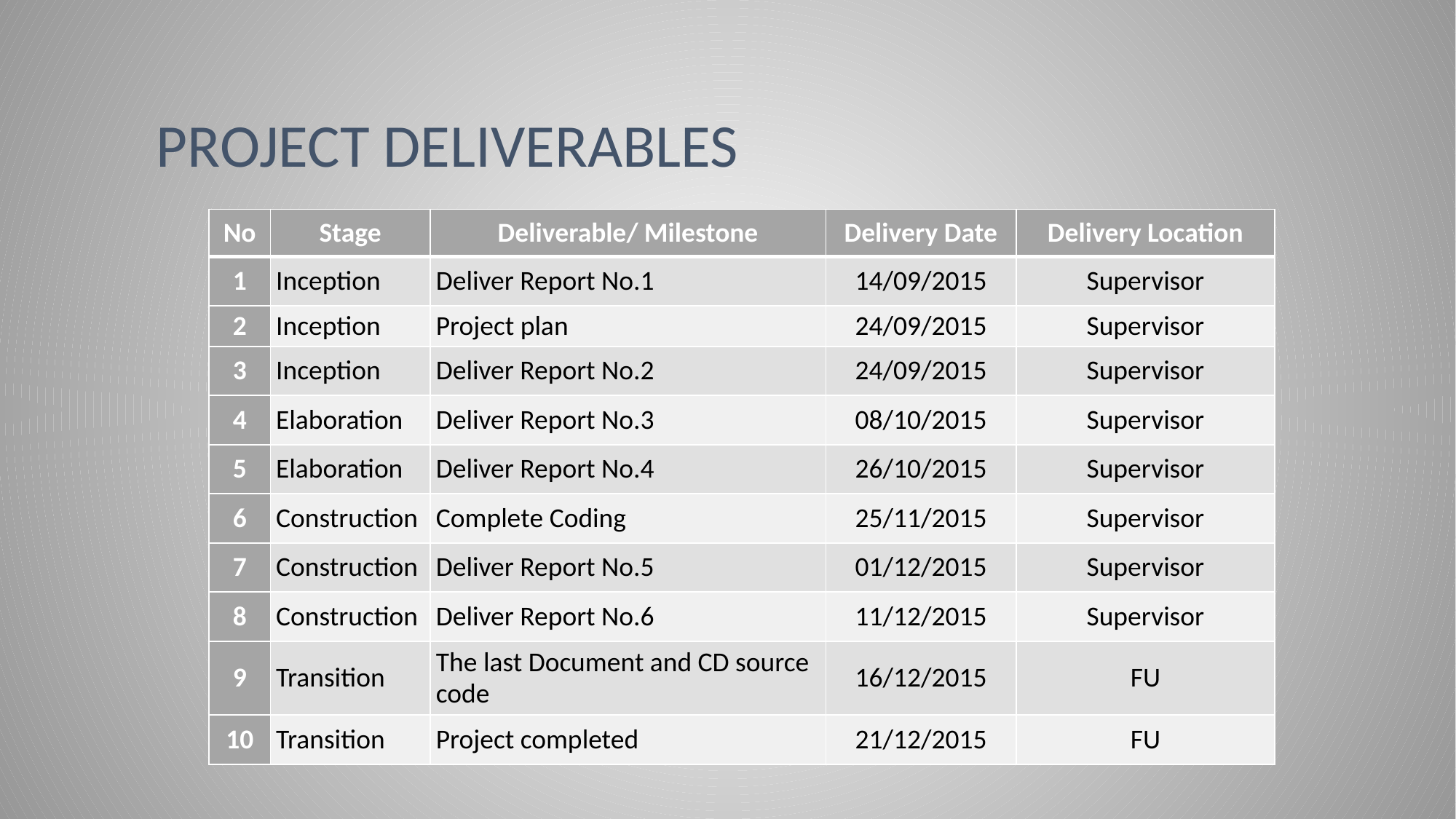

# Project deliverables
| No | Stage | Deliverable/ Milestone | Delivery Date | Delivery Location |
| --- | --- | --- | --- | --- |
| 1 | Inception | Deliver Report No.1 | 14/09/2015 | Supervisor |
| 2 | Inception | Project plan | 24/09/2015 | Supervisor |
| 3 | Inception | Deliver Report No.2 | 24/09/2015 | Supervisor |
| 4 | Elaboration | Deliver Report No.3 | 08/10/2015 | Supervisor |
| 5 | Elaboration | Deliver Report No.4 | 26/10/2015 | Supervisor |
| 6 | Construction | Complete Coding | 25/11/2015 | Supervisor |
| 7 | Construction | Deliver Report No.5 | 01/12/2015 | Supervisor |
| 8 | Construction | Deliver Report No.6 | 11/12/2015 | Supervisor |
| 9 | Transition | The last Document and CD source code | 16/12/2015 | FU |
| 10 | Transition | Project completed | 21/12/2015 | FU |